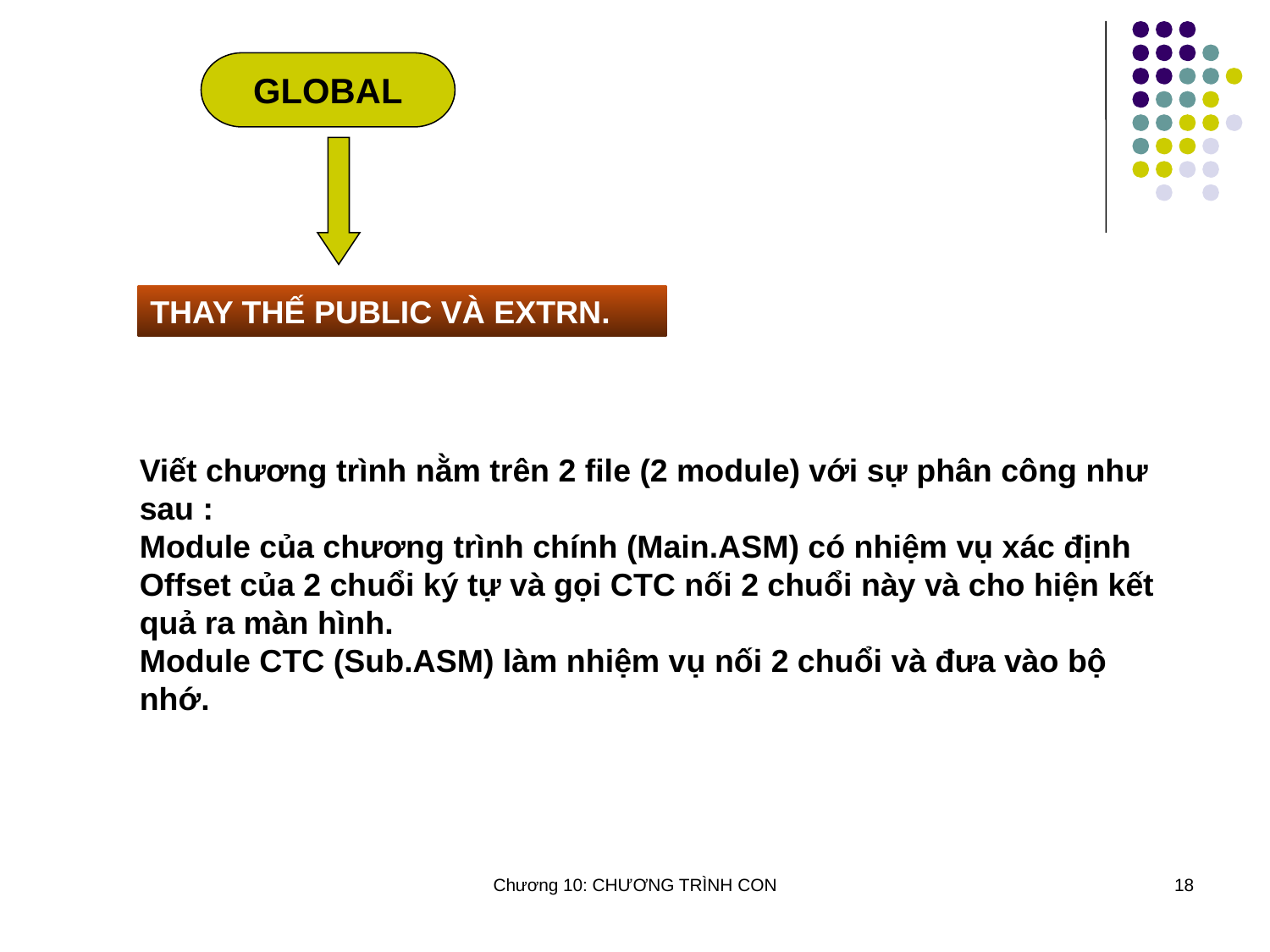

GLOBAL

THAY THẾ PUBLIC VÀ EXTRN.
Viết chương trình nằm trên 2 file (2 module) với sự phân công như sau :
Module của chương trình chính (Main.ASM) có nhiệm vụ xác định Offset của 2 chuổi ký tự và gọi CTC nối 2 chuổi này và cho hiện kết quả ra màn hình.
Module CTC (Sub.ASM) làm nhiệm vụ nối 2 chuổi và đưa vào bộ nhớ.
Chương 10: CHƯƠNG TRÌNH CON
18